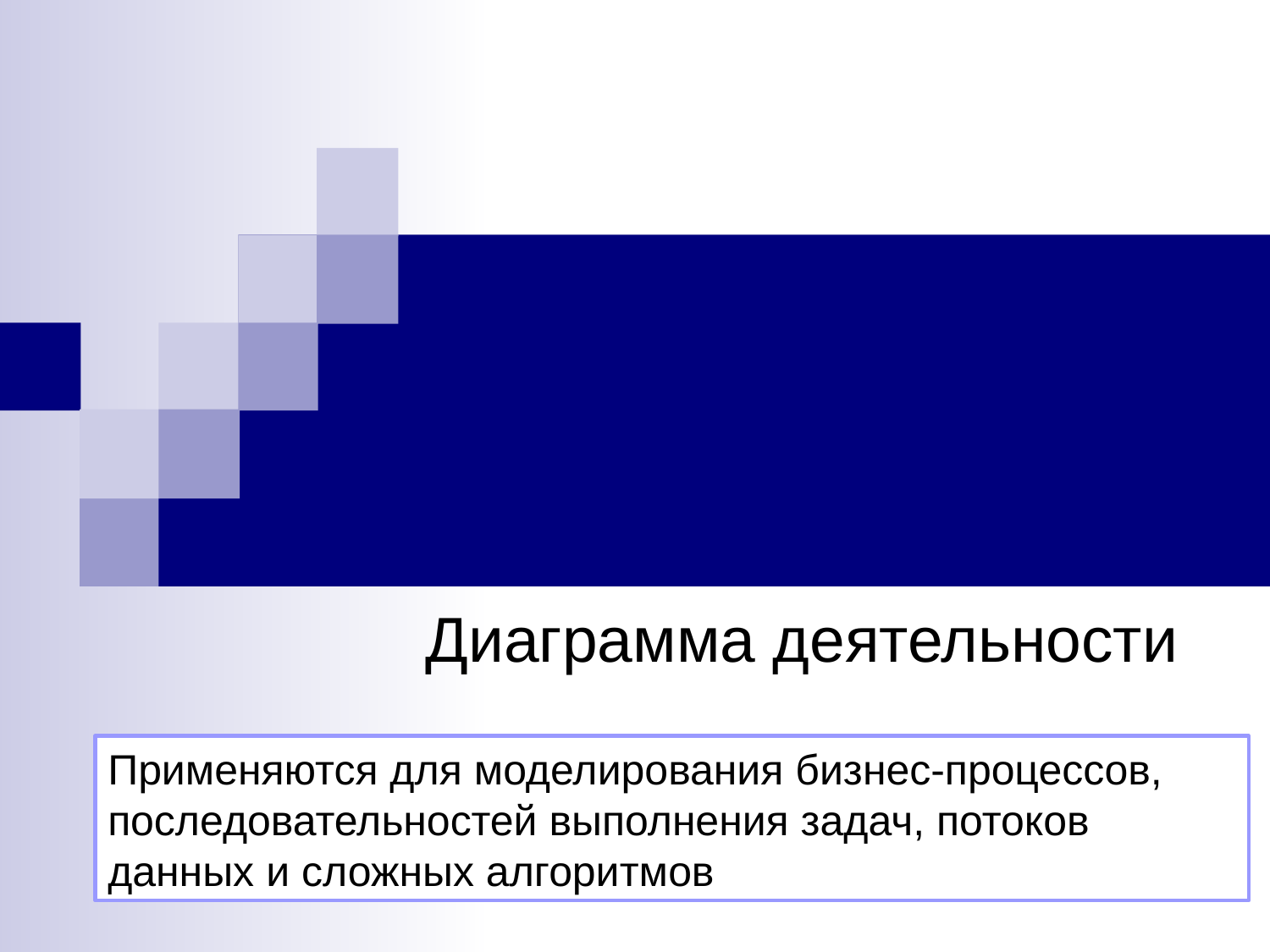

Диаграмма деятельности
Применяются для моделирования бизнес-процессов, последовательностей выполнения задач, потоков данных и сложных алгоритмов